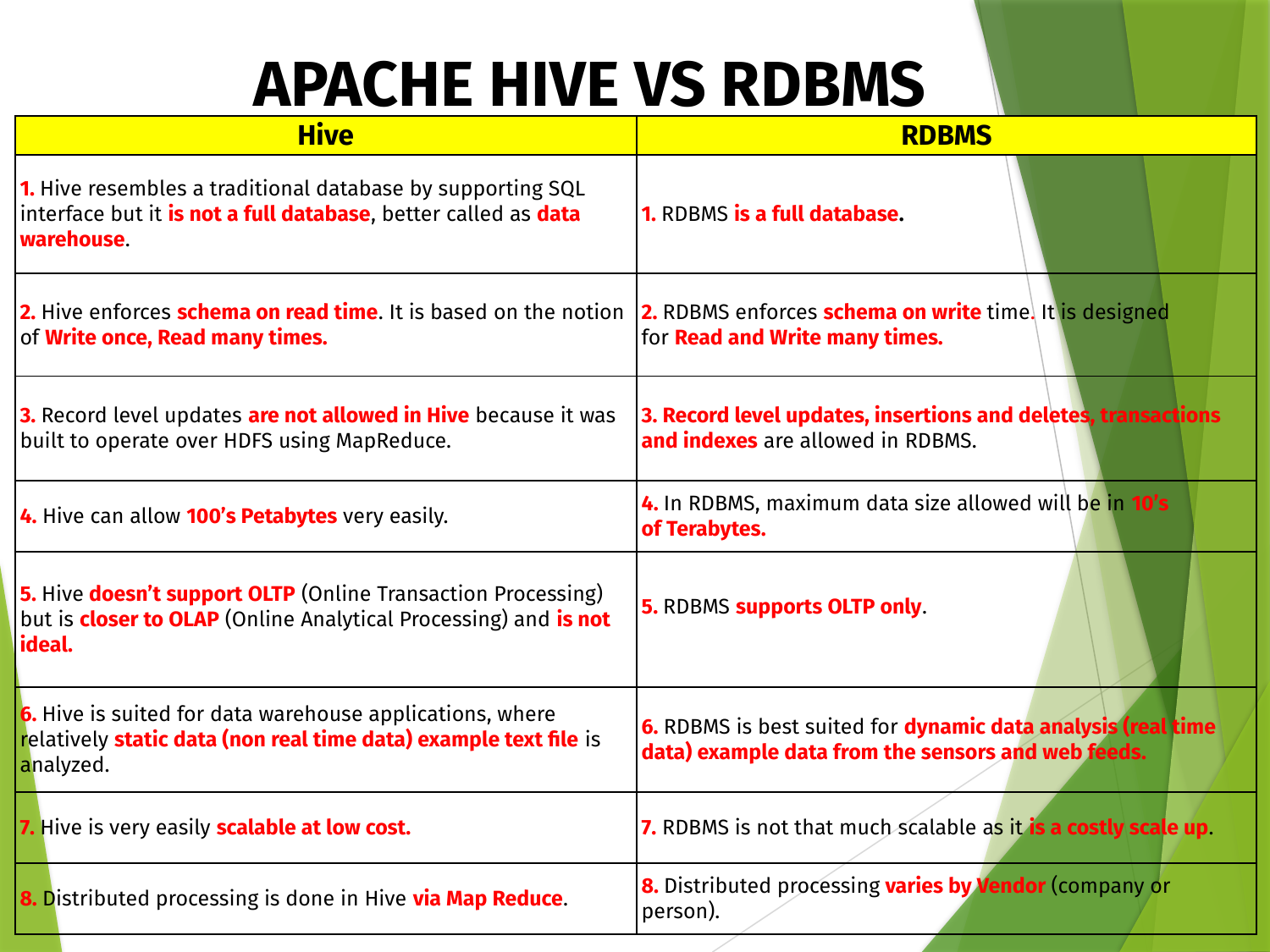

# APACHE HIVE VS RDBMS
| Hive | RDBMS |
| --- | --- |
| 1. Hive resembles a traditional database by supporting SQL interface but it is not a full database, better called as data warehouse. | 1. RDBMS is a full database. |
| 2. Hive enforces schema on read time. It is based on the notion of Write once, Read many times. | 2. RDBMS enforces schema on write time. It is designed for Read and Write many times. |
| 3. Record level updates are not allowed in Hive because it was built to operate over HDFS using MapReduce. | 3. Record level updates, insertions and deletes, transactions and indexes are allowed in RDBMS. |
| 4. Hive can allow 100’s Petabytes very easily. | 4. In RDBMS, maximum data size allowed will be in 10’s of Terabytes. |
| 5. Hive doesn’t support OLTP (Online Transaction Processing) but is closer to OLAP (Online Analytical Processing) and is not ideal. | 5. RDBMS supports OLTP only. |
| 6. Hive is suited for data warehouse applications, where relatively static data (non real time data) example text file is analyzed. | 6. RDBMS is best suited for dynamic data analysis (real time data) example data from the sensors and web feeds. |
| 7. Hive is very easily scalable at low cost. | 7. RDBMS is not that much scalable as it is a costly scale up. |
| 8. Distributed processing is done in Hive via Map Reduce. | 8. Distributed processing varies by Vendor (company or person). |